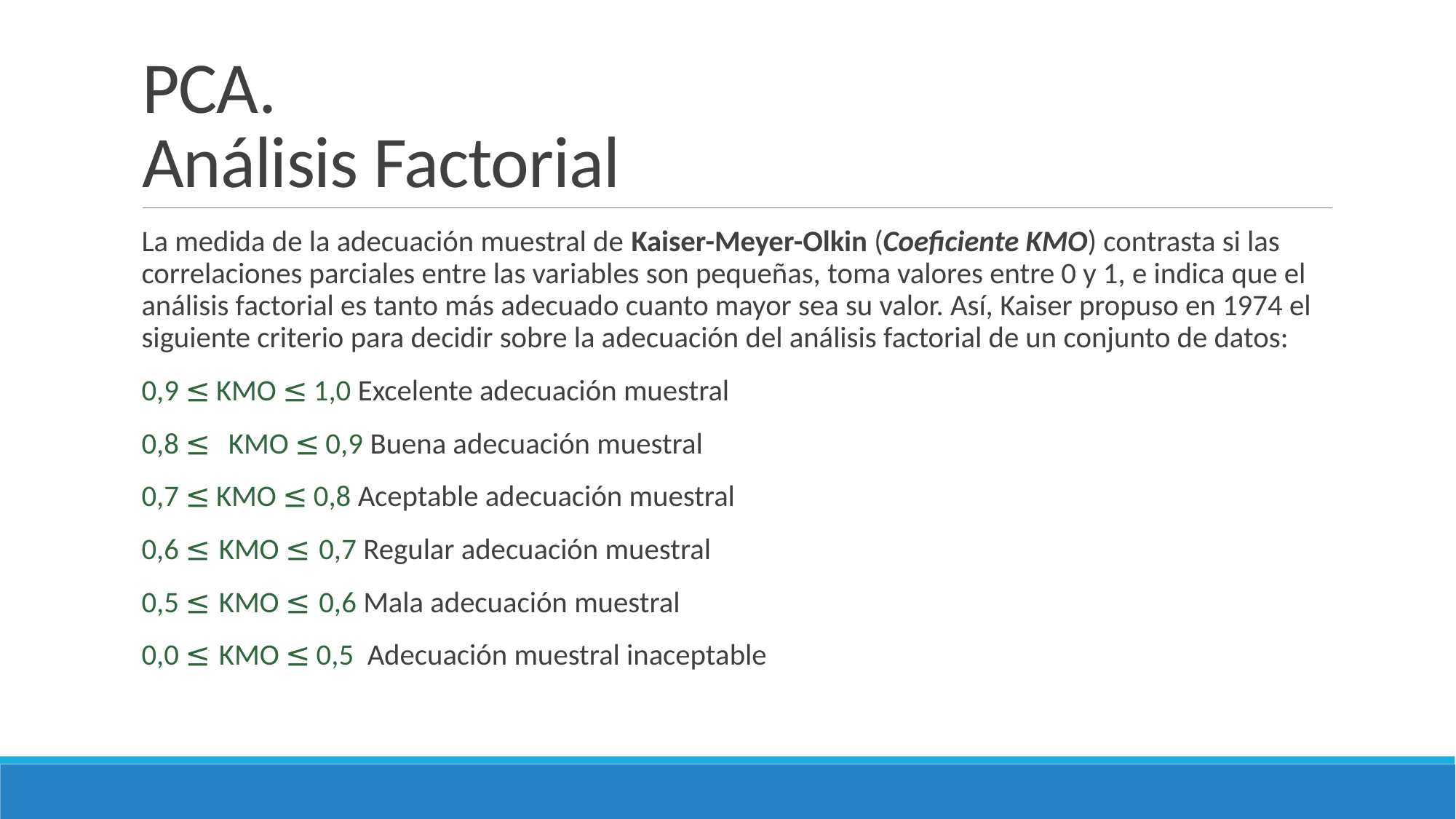

# PCA. Análisis Factorial
La medida de la adecuación muestral de Kaiser-Meyer-Olkin (Coeficiente KMO) contrasta si las correlaciones parciales entre las variables son pequeñas, toma valores entre 0 y 1, e indica que el análisis factorial es tanto más adecuado cuanto mayor sea su valor. Así, Kaiser propuso en 1974 el siguiente criterio para decidir sobre la adecuación del análisis factorial de un conjunto de datos:
0,9 ≤ KMO ≤ 1,0 Excelente adecuación muestral
0,8 ≤  KMO ≤ 0,9 Buena adecuación muestral
0,7 ≤ KMO ≤ 0,8 Aceptable adecuación muestral
0,6 ≤ KMO ≤ 0,7 Regular adecuación muestral
0,5 ≤ KMO ≤ 0,6 Mala adecuación muestral
0,0 ≤ KMO ≤ 0,5  Adecuación muestral inaceptable